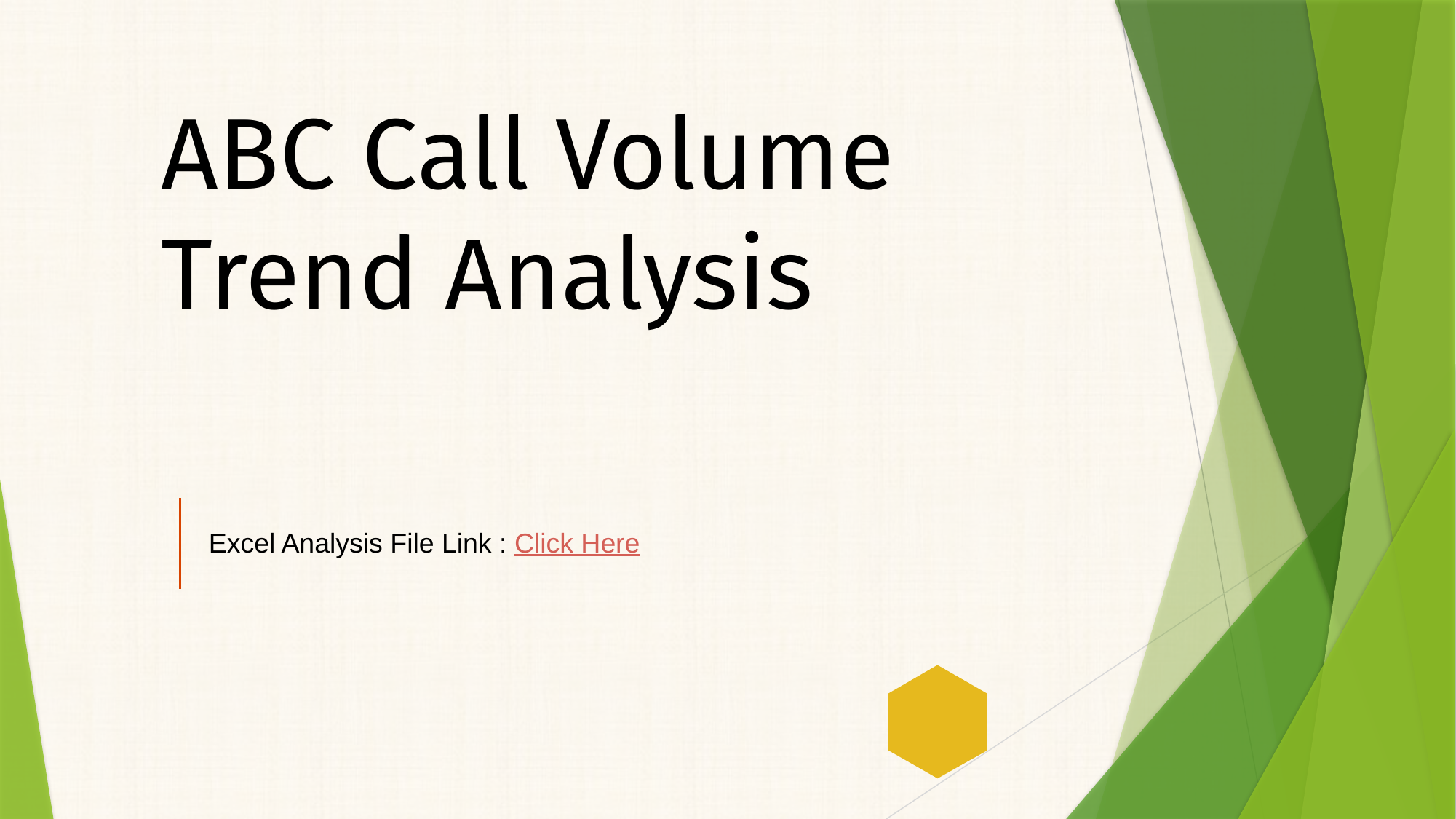

# ABC Call Volume Trend Analysis
Excel Analysis File Link : Click Here